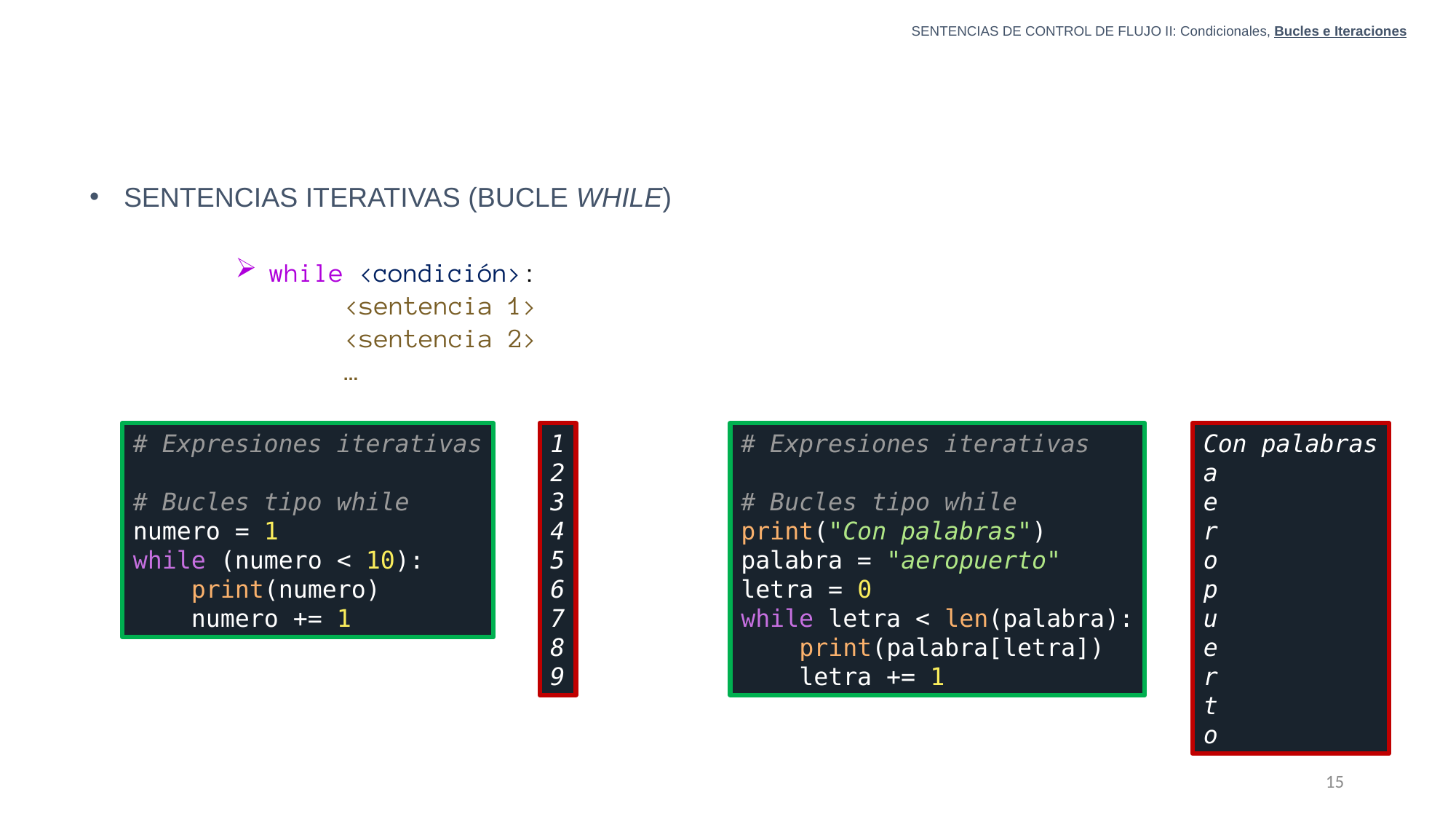

SENTENCIAS DE CONTROL DE FLUJO II: Condicionales, Bucles e Iteraciones
SENTENCIAS ITERATIVAS (BUCLE WHILE)
while <condición>:
    			<sentencia 1>
			<sentencia 2>
			…
# Expresiones iterativas

# Bucles tipo while
numero = 1
while (numero < 10):
    print(numero)
    numero += 1
1
2
3
4
5
6
7
8
9
# Expresiones iterativas

# Bucles tipo while
print("Con palabras")
palabra = "aeropuerto"
letra = 0
while letra < len(palabra):
    print(palabra[letra])
    letra += 1
Con palabras
a
e
r
o
p
u
e
r
t
o
15